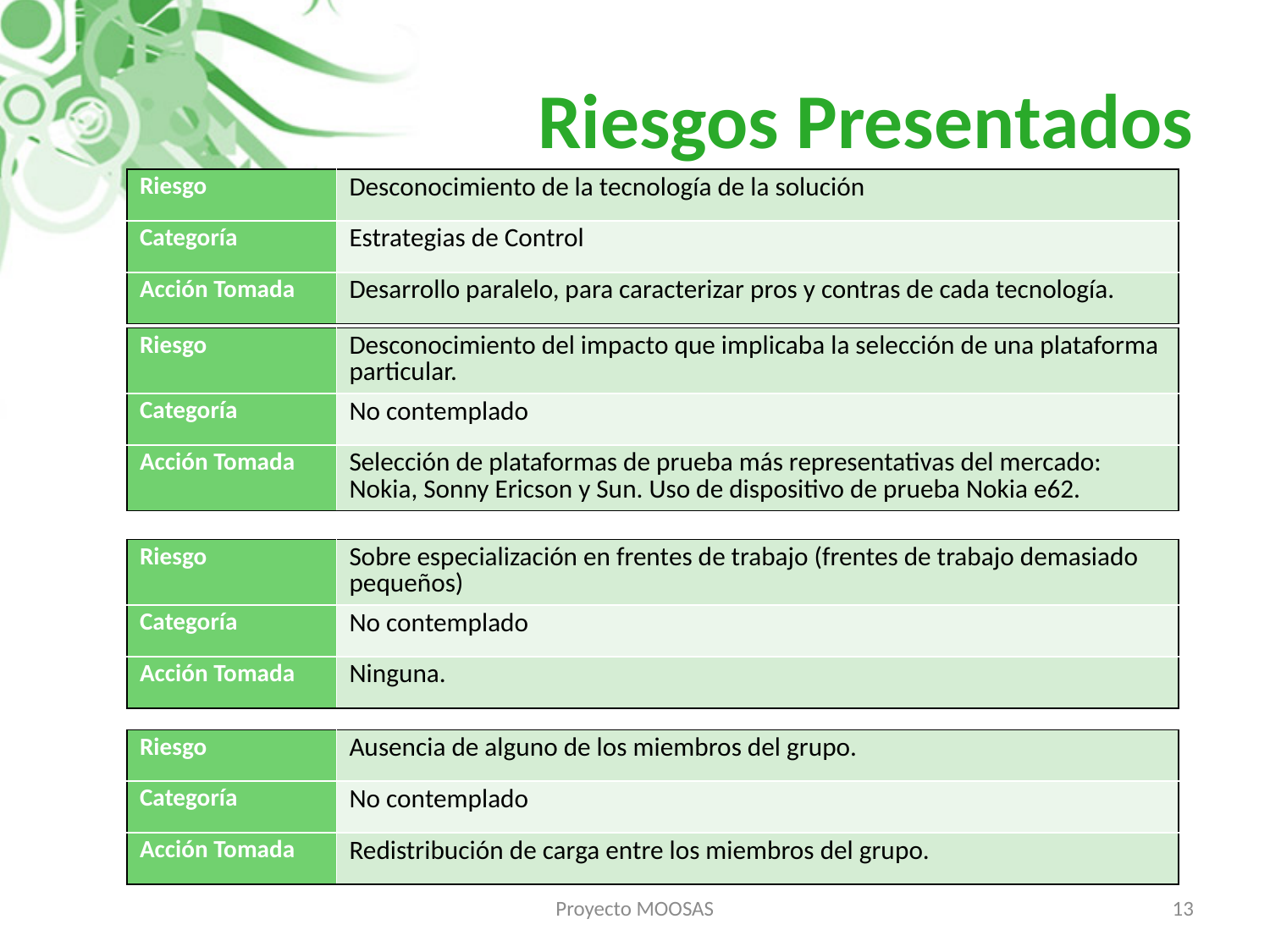

# Riesgos Presentados
| Riesgo | Desconocimiento de la tecnología de la solución |
| --- | --- |
| Categoría | Estrategias de Control |
| Acción Tomada | Desarrollo paralelo, para caracterizar pros y contras de cada tecnología. |
| Riesgo | Desconocimiento del impacto que implicaba la selección de una plataforma particular. |
| --- | --- |
| Categoría | No contemplado |
| Acción Tomada | Selección de plataformas de prueba más representativas del mercado: Nokia, Sonny Ericson y Sun. Uso de dispositivo de prueba Nokia e62. |
| Riesgo | Sobre especialización en frentes de trabajo (frentes de trabajo demasiado pequeños) |
| --- | --- |
| Categoría | No contemplado |
| Acción Tomada | Ninguna. |
| Riesgo | Ausencia de alguno de los miembros del grupo. |
| --- | --- |
| Categoría | No contemplado |
| Acción Tomada | Redistribución de carga entre los miembros del grupo. |
Proyecto MOOSAS
13